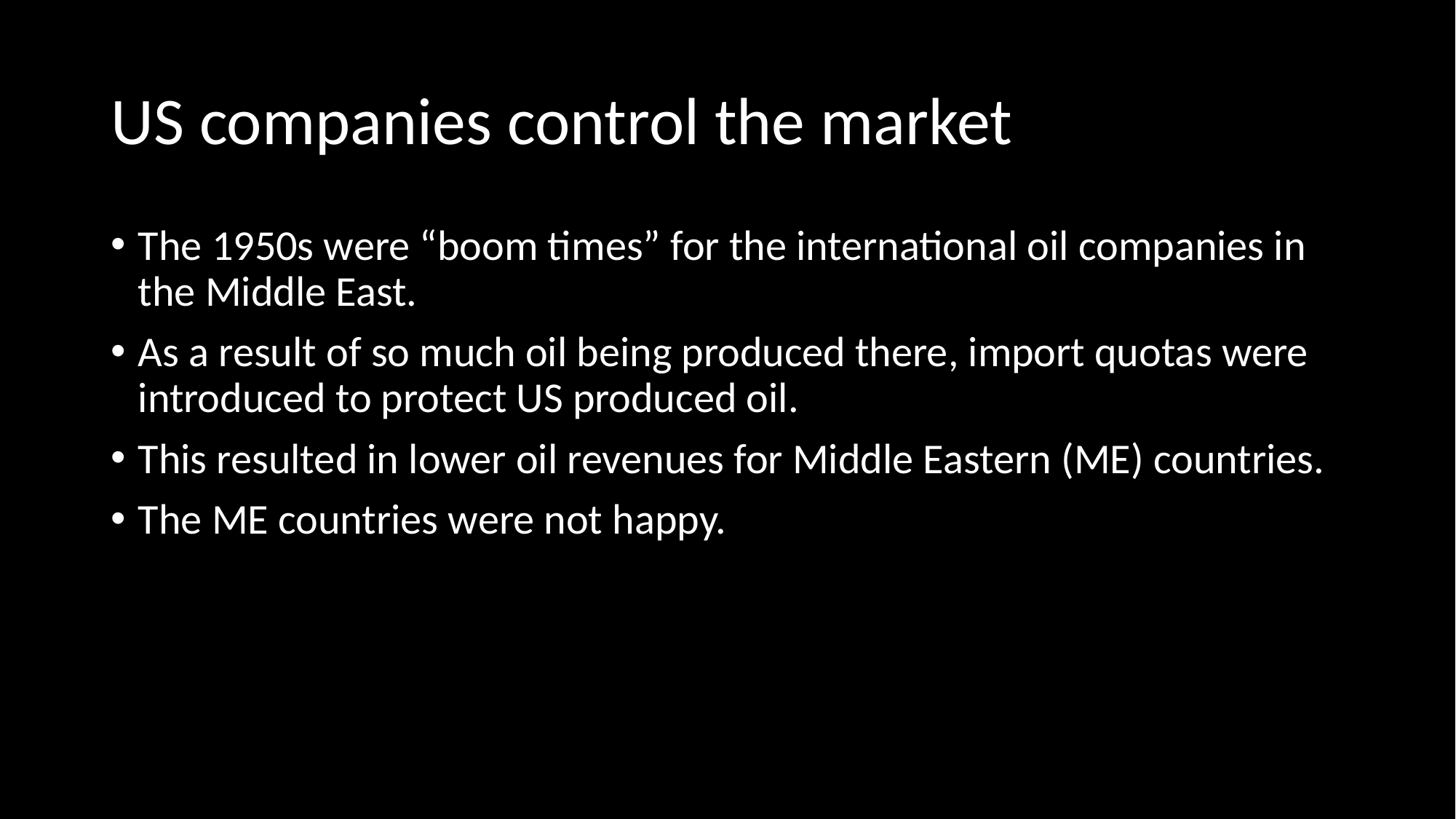

# US companies control the market
The 1950s were “boom times” for the international oil companies in the Middle East.
As a result of so much oil being produced there, import quotas were introduced to protect US produced oil.
This resulted in lower oil revenues for Middle Eastern (ME) countries.
The ME countries were not happy.